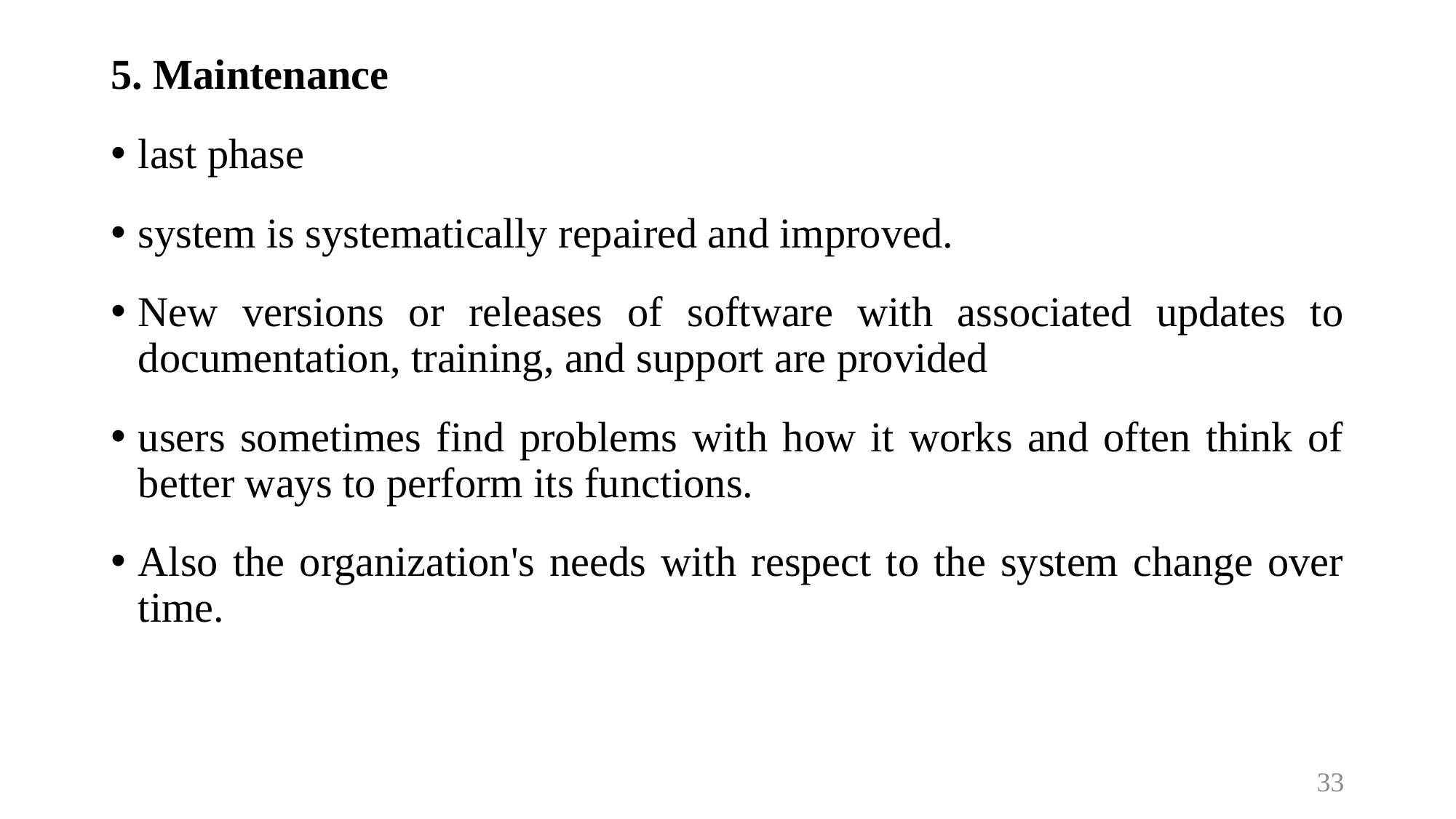

5. Maintenance
last phase
system is systematically repaired and improved.
New versions or releases of software with associated updates to documentation, training, and support are provided
users sometimes find problems with how it works and often think of better ways to perform its functions.
Also the organization's needs with respect to the system change over time.

33